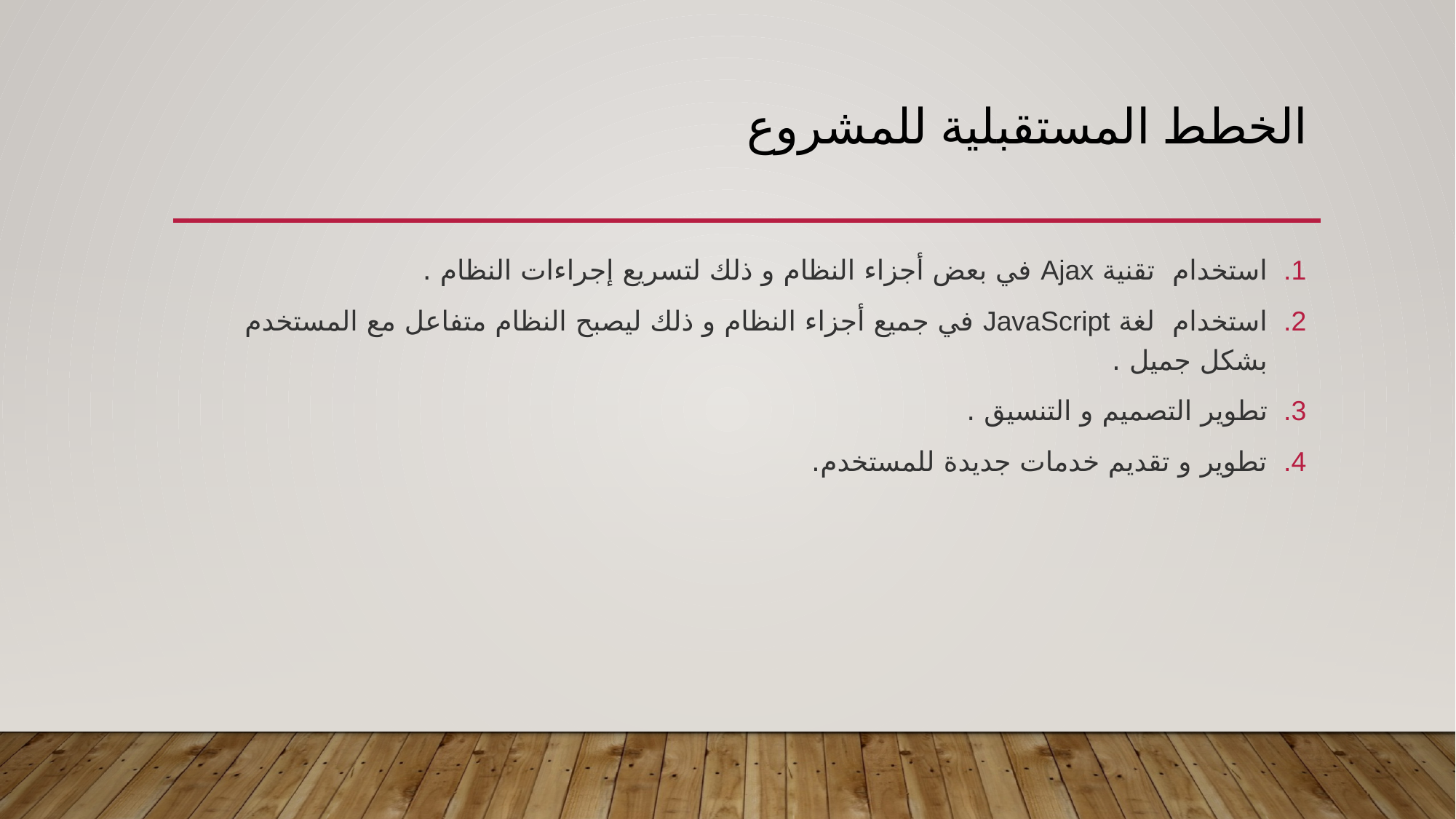

# الخطط المستقبلية للمشروع
استخدام  تقنية Ajax في بعض أجزاء النظام و ذلك لتسريع إجراءات النظام .
استخدام  لغة JavaScript في جميع أجزاء النظام و ذلك ليصبح النظام متفاعل مع المستخدم بشكل جميل .
تطوير التصميم و التنسيق .
تطوير و تقديم خدمات جديدة للمستخدم.